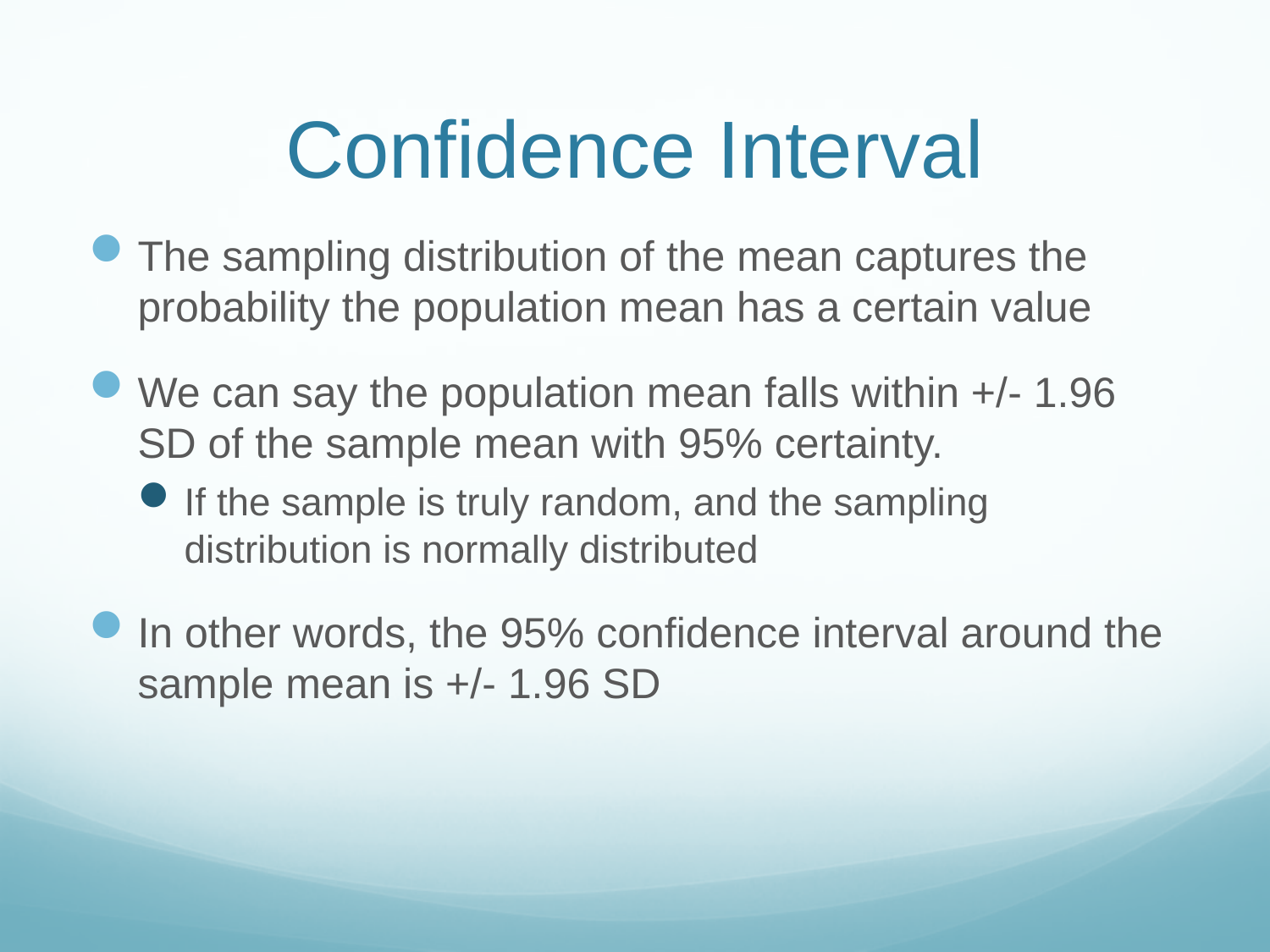

# Confidence Interval
The sampling distribution of the mean captures the probability the population mean has a certain value
We can say the population mean falls within +/- 1.96 SD of the sample mean with 95% certainty.
If the sample is truly random, and the sampling distribution is normally distributed
In other words, the 95% confidence interval around the sample mean is +/- 1.96 SD